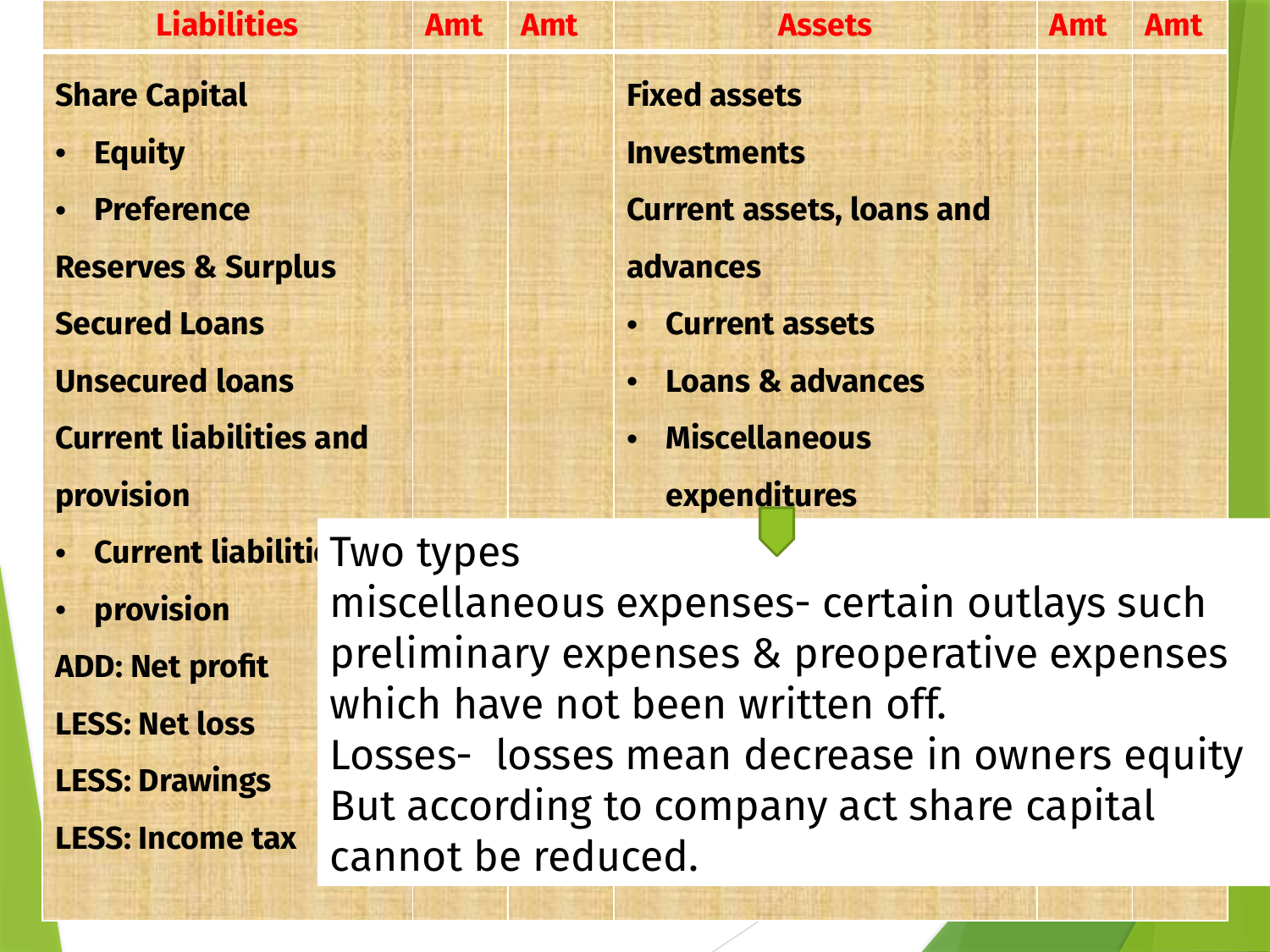

| Liabilities | Amt | Amt | Assets | Amt | Amt |
| --- | --- | --- | --- | --- | --- |
| Share Capital Equity Preference Reserves & Surplus Secured Loans Unsecured loans Current liabilities and provision Current liabilities provision ADD: Net profit LESS: Net loss LESS: Drawings LESS: Income tax |  |  | Fixed assets Investments Current assets, loans and advances Current assets Loans & advances Miscellaneous expenditures |  |  |

Two types
miscellaneous expenses- certain outlays such preliminary expenses & preoperative expenses which have not been written off.
Losses-  losses mean decrease in owners equity
But according to company act share capital cannot be reduced.